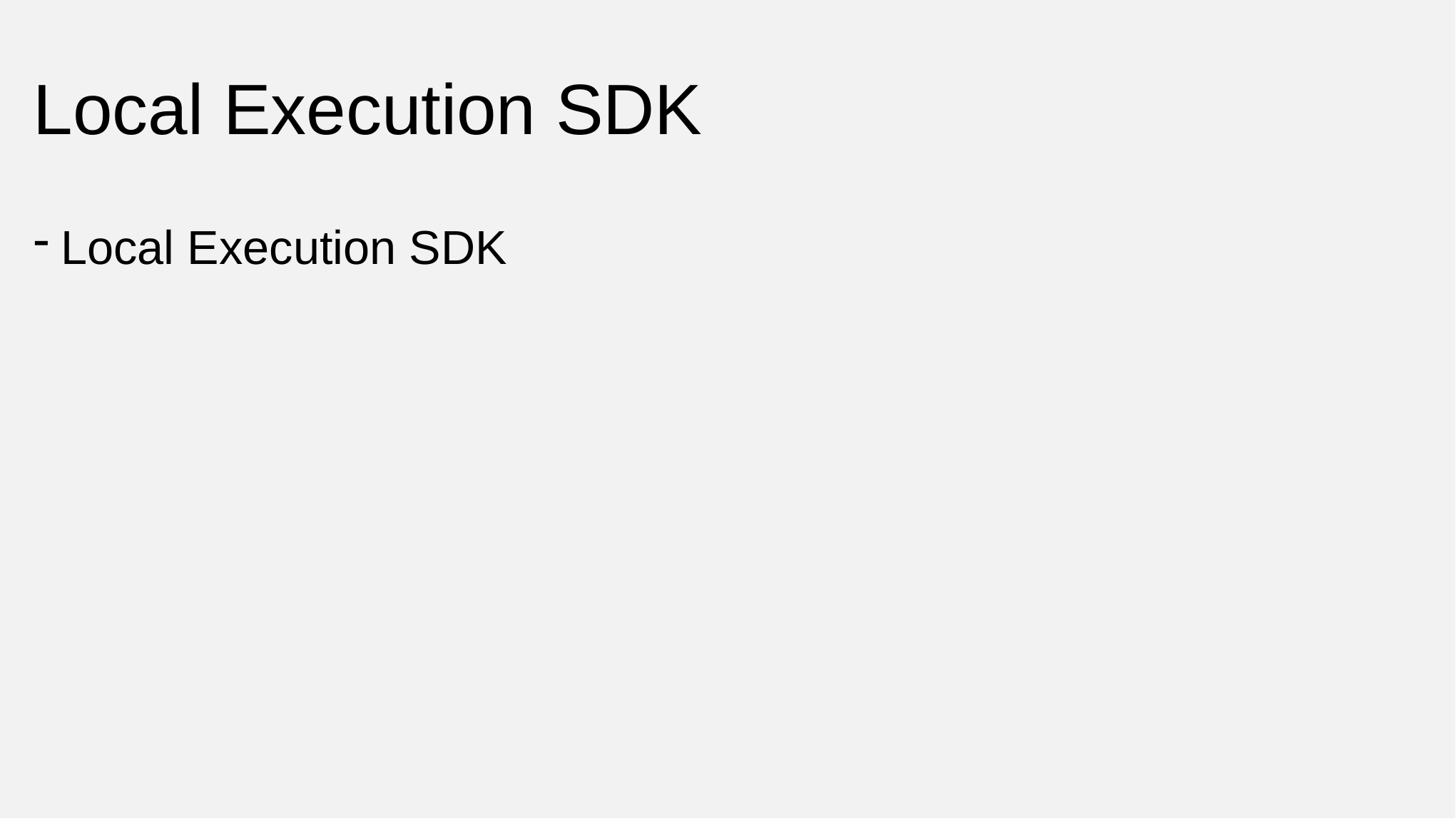

# Local Execution SDK
Local Execution SDK